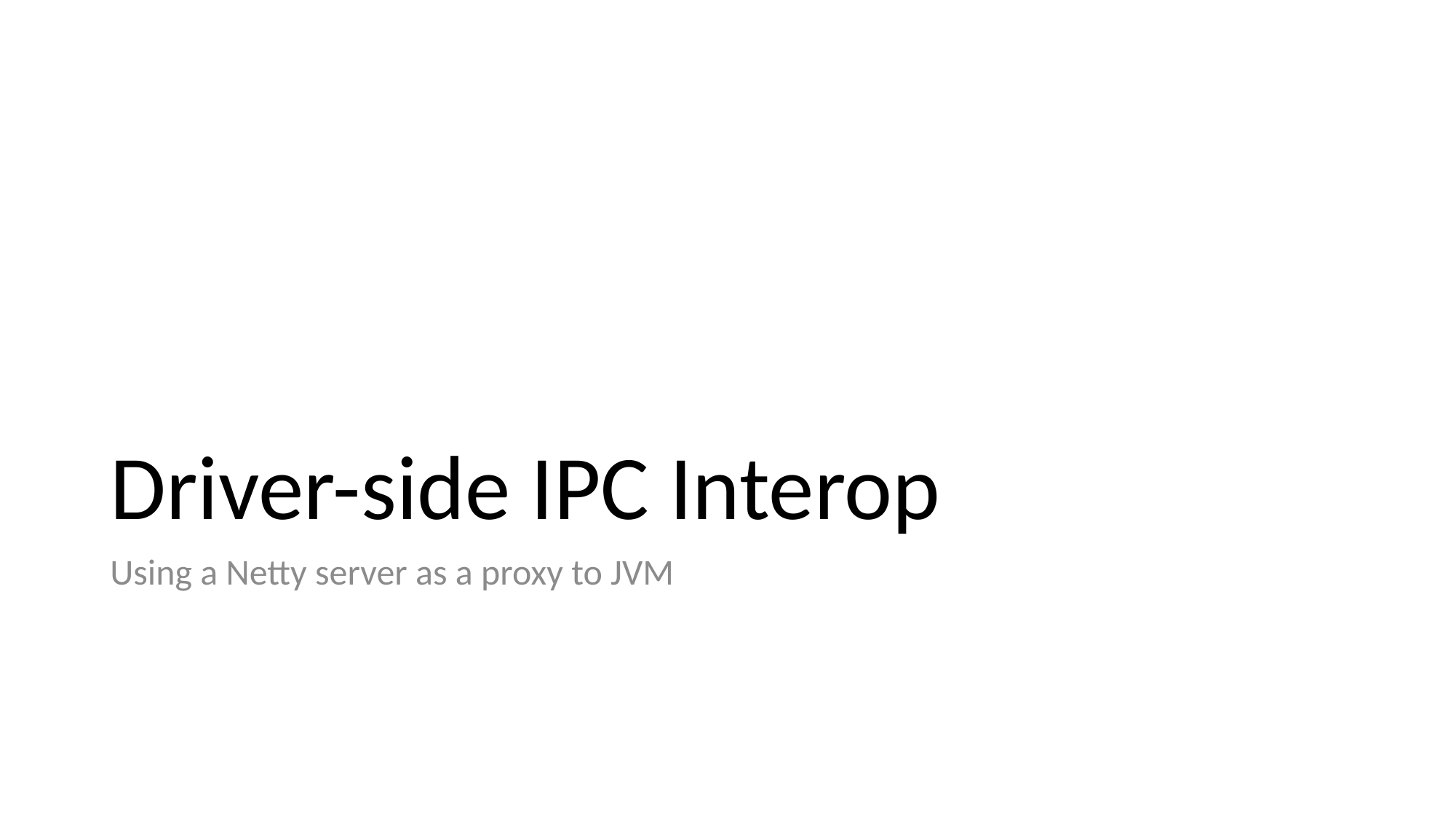

# Driver-side IPC Interop
Using a Netty server as a proxy to JVM